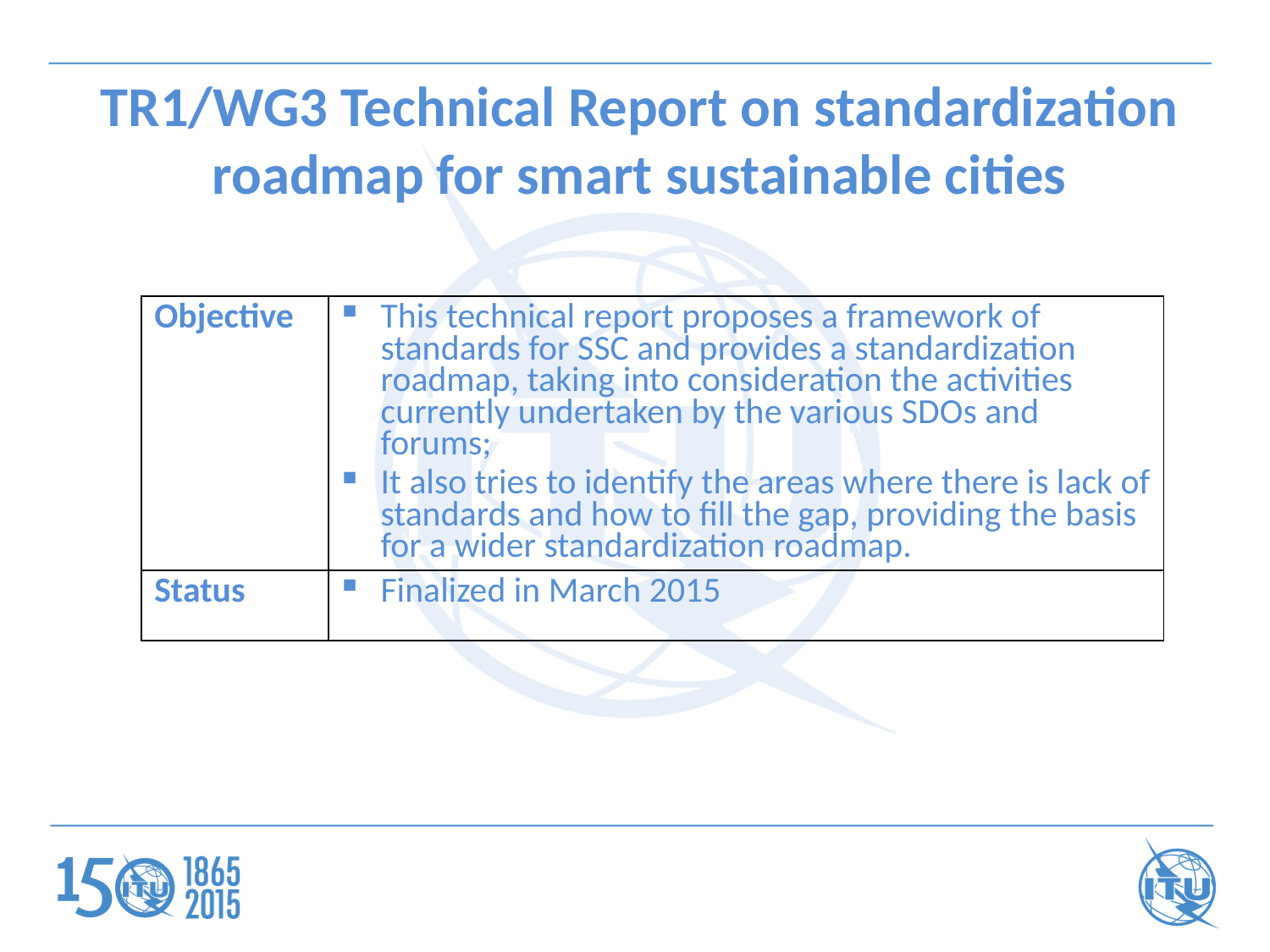

TR1/WG3 Technical Report on standardization roadmap for smart sustainable cities
| Objective | This technical report proposes a framework of standards for SSC and provides a standardization roadmap, taking into consideration the activities currently undertaken by the various SDOs and forums; It also tries to identify the areas where there is lack of standards and how to fill the gap, providing the basis for a wider standardization roadmap. |
| --- | --- |
| Status | Finalized in March 2015 |